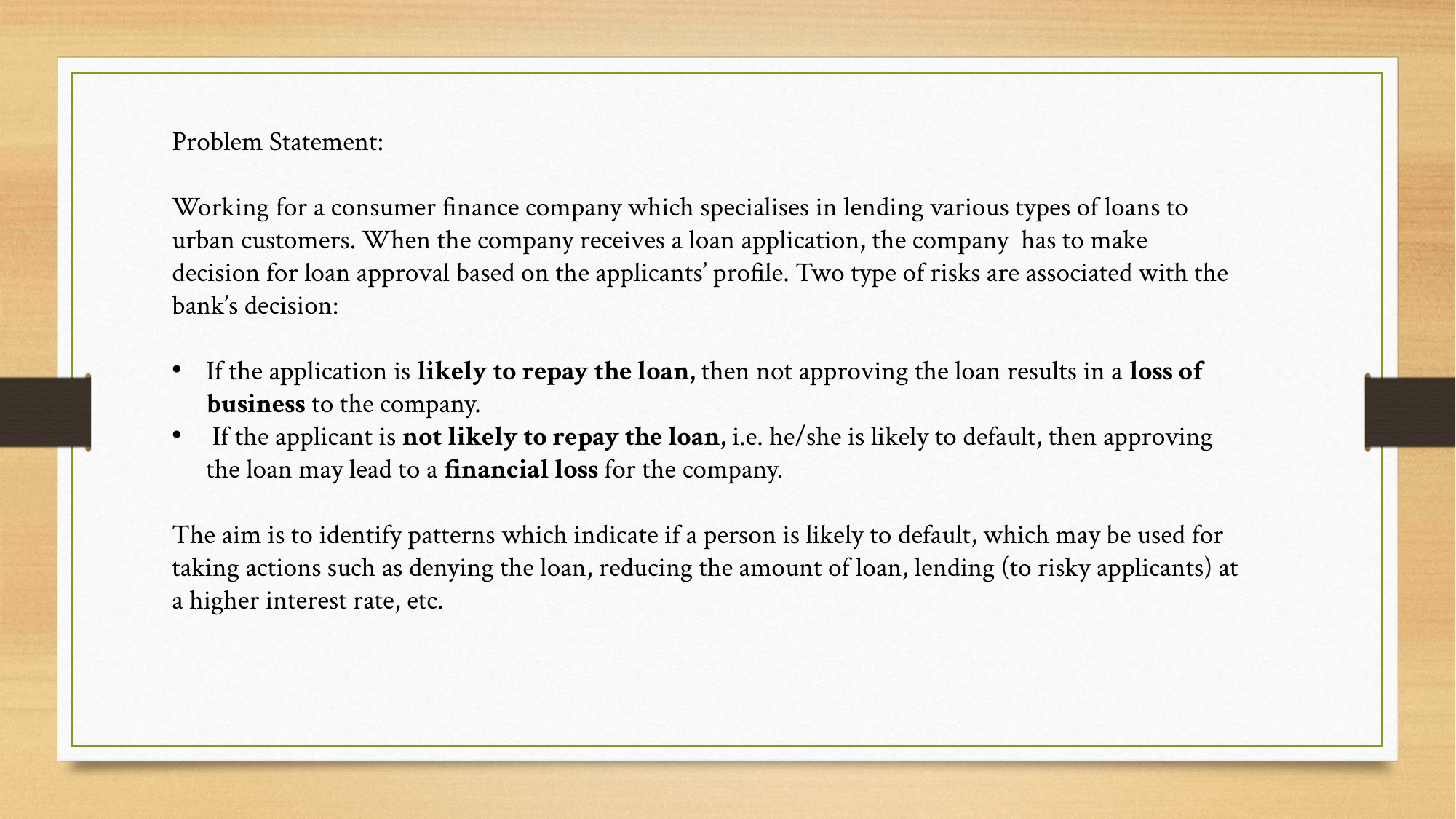

Problem Statement:

Working for a consumer finance company which specialises in lending various types of loans to urban customers. When the company receives a loan application, the company  has to make decision for loan approval based on the applicants’ profile. Two type of risks are associated with the bank’s decision:

If the application is likely to repay the loan, then not approving the loan results in a loss of business to the company.
 If the applicant is not likely to repay the loan, i.e. he/she is likely to default, then approving the loan may lead to a financial loss for the company.

The aim is to identify patterns which indicate if a person is likely to default, which may be used for taking actions such as denying the loan, reducing the amount of loan, lending (to risky applicants) at a higher interest rate, etc.